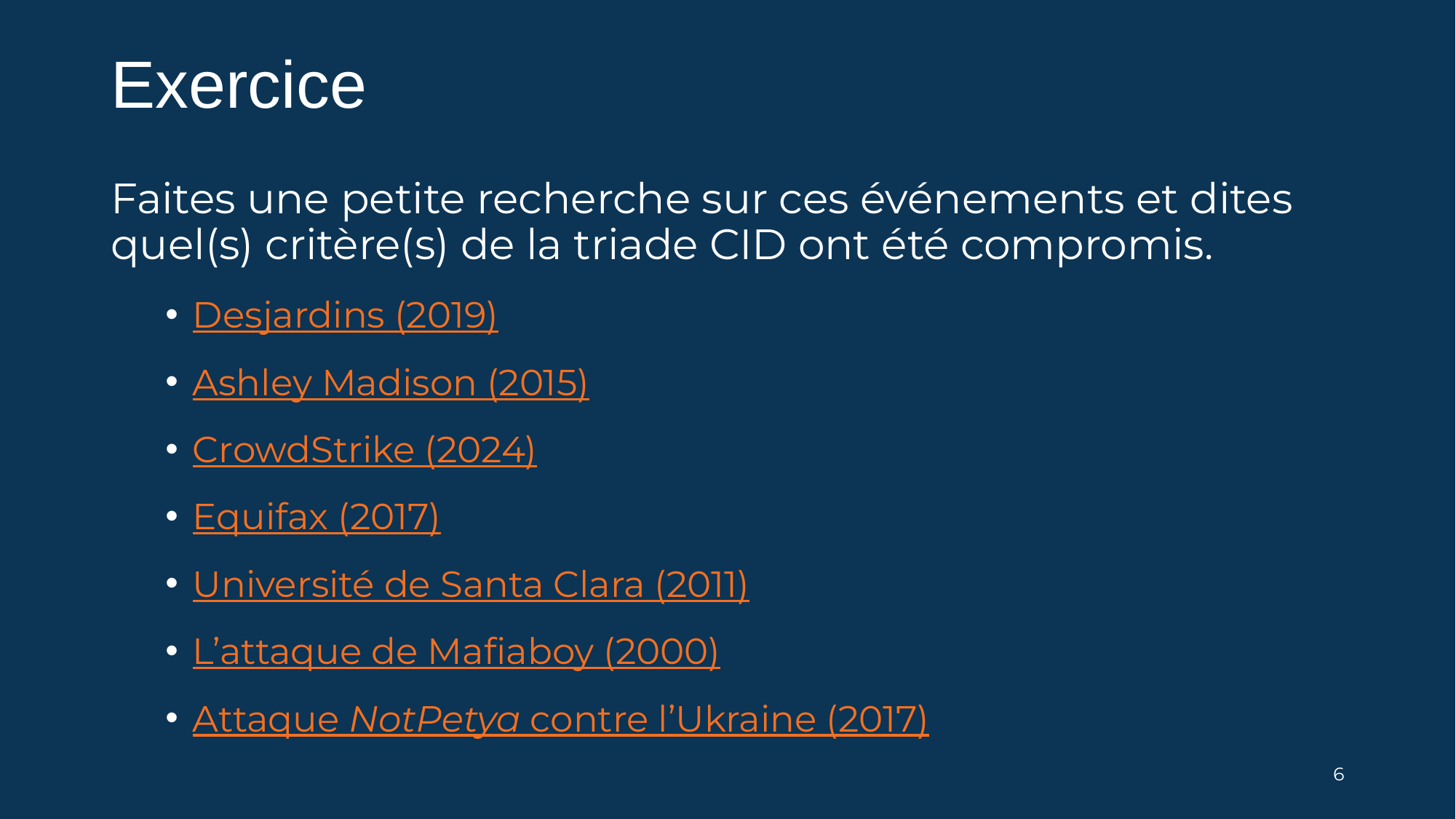

# Exercice
Faites une petite recherche sur ces événements et dites quel(s) critère(s) de la triade CID ont été compromis.
Desjardins (2019)
Ashley Madison (2015)
CrowdStrike (2024)
Equifax (2017)
Université de Santa Clara (2011)
L’attaque de Mafiaboy (2000)
Attaque NotPetya contre l’Ukraine (2017)
6